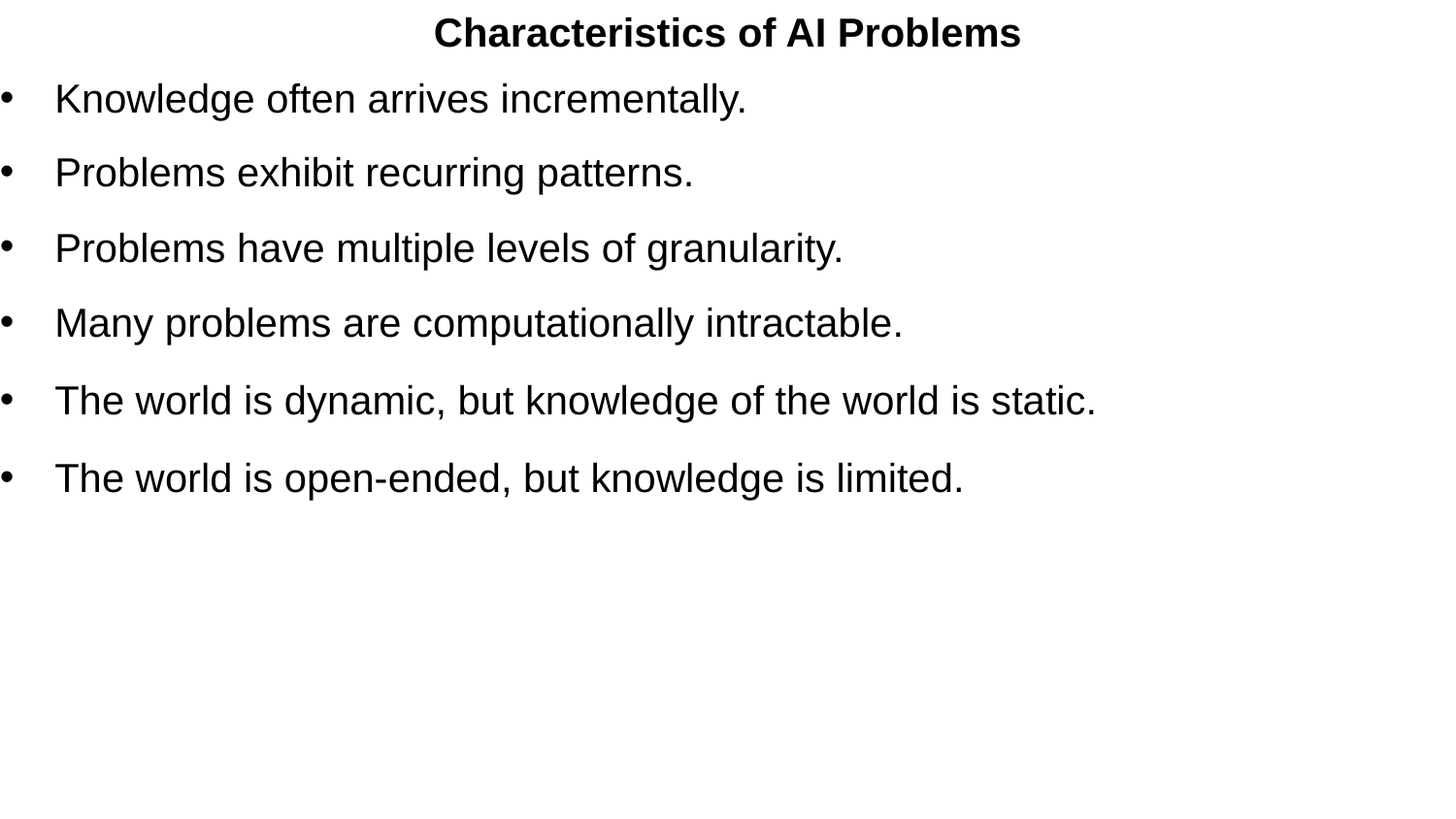

Characteristics of AI Problems

Knowledge often arrives incrementally.
Problems exhibit recurring patterns.
Problems have multiple levels of granularity.
Many problems are computationally intractable.

The world is dynamic, but knowledge of the world is static.

The world is open-ended, but knowledge is limited.